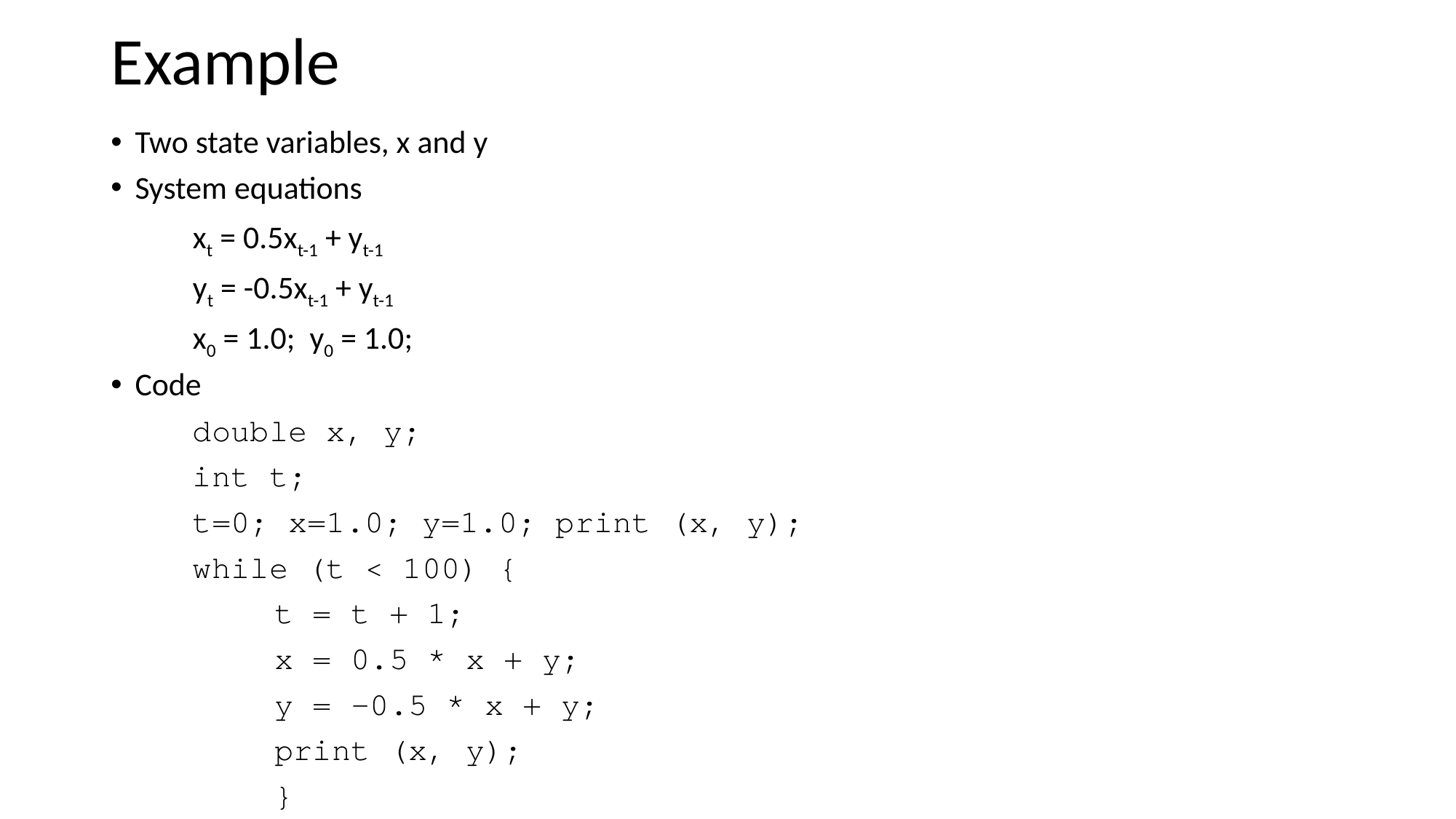

# Example
Two state variables, x and y
System equations
	xt = 0.5xt-1 + yt-1
	yt = -0.5xt-1 + yt-1
	x0 = 1.0;  y0 = 1.0;
Code
	double x, y;
	int t;
	t=0; x=1.0; y=1.0; print (x, y);
	while (t < 100) {
		t = t + 1;
		x = 0.5 * x + y;
		y = -0.5 * x + y;
		print (x, y);
		}